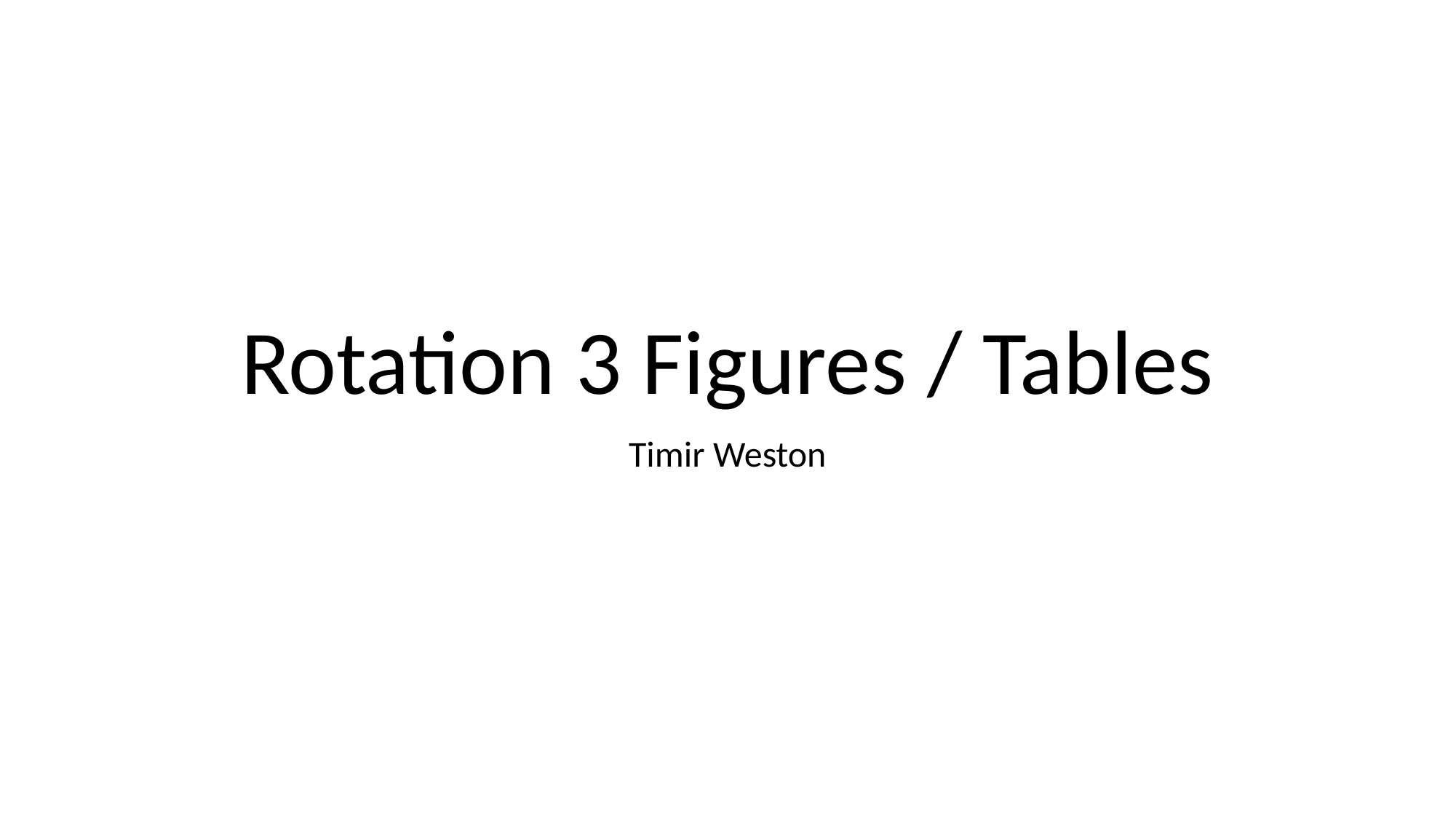

# Rotation 3 Figures / Tables
Timir Weston